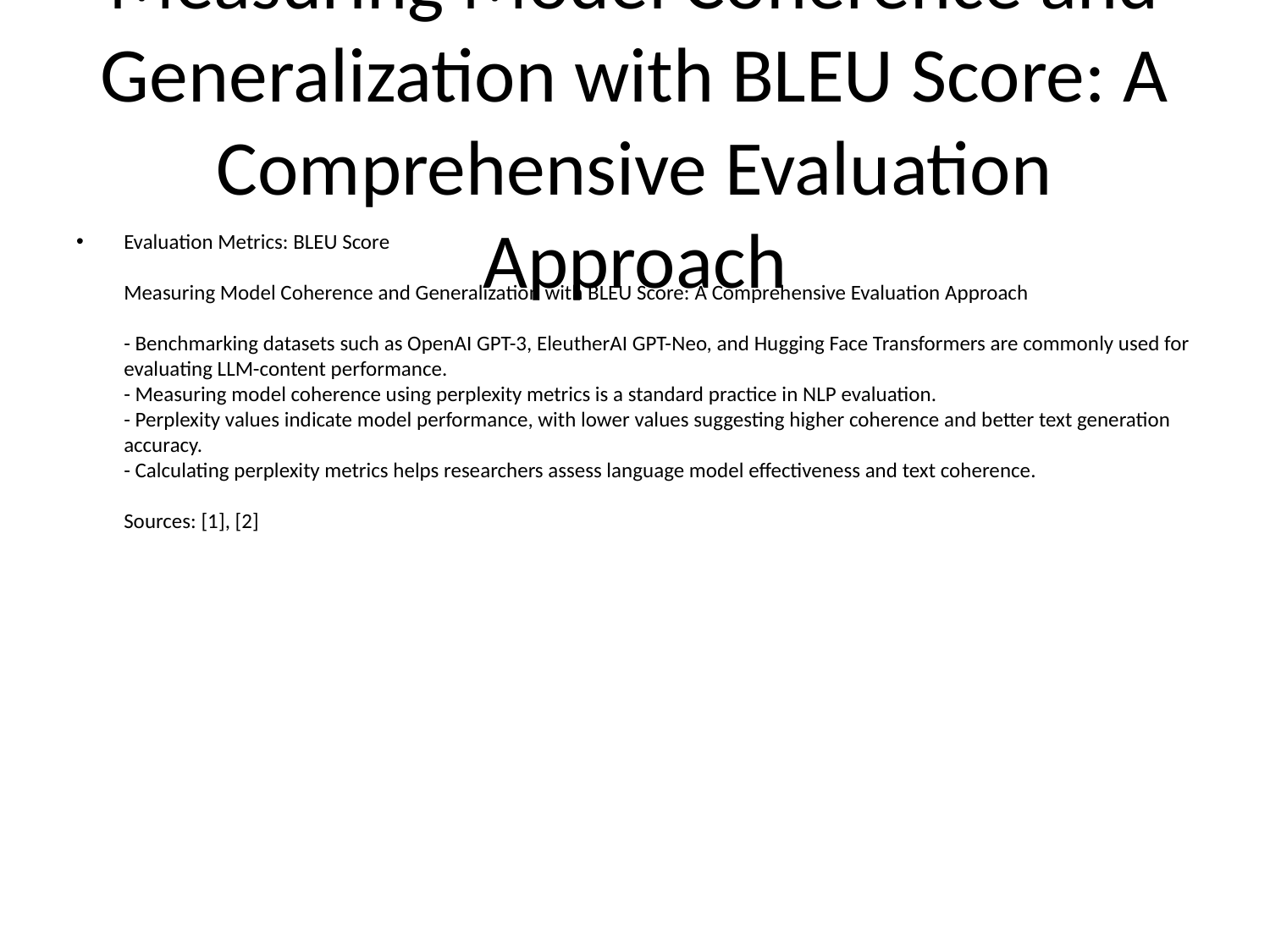

# Measuring Model Coherence and Generalization with BLEU Score: A Comprehensive Evaluation Approach
Evaluation Metrics: BLEU Score
Measuring Model Coherence and Generalization with BLEU Score: A Comprehensive Evaluation Approach
- Benchmarking datasets such as OpenAI GPT-3, EleutherAI GPT-Neo, and Hugging Face Transformers are commonly used for evaluating LLM-content performance.
- Measuring model coherence using perplexity metrics is a standard practice in NLP evaluation.
- Perplexity values indicate model performance, with lower values suggesting higher coherence and better text generation accuracy.
- Calculating perplexity metrics helps researchers assess language model effectiveness and text coherence.
Sources: [1], [2]